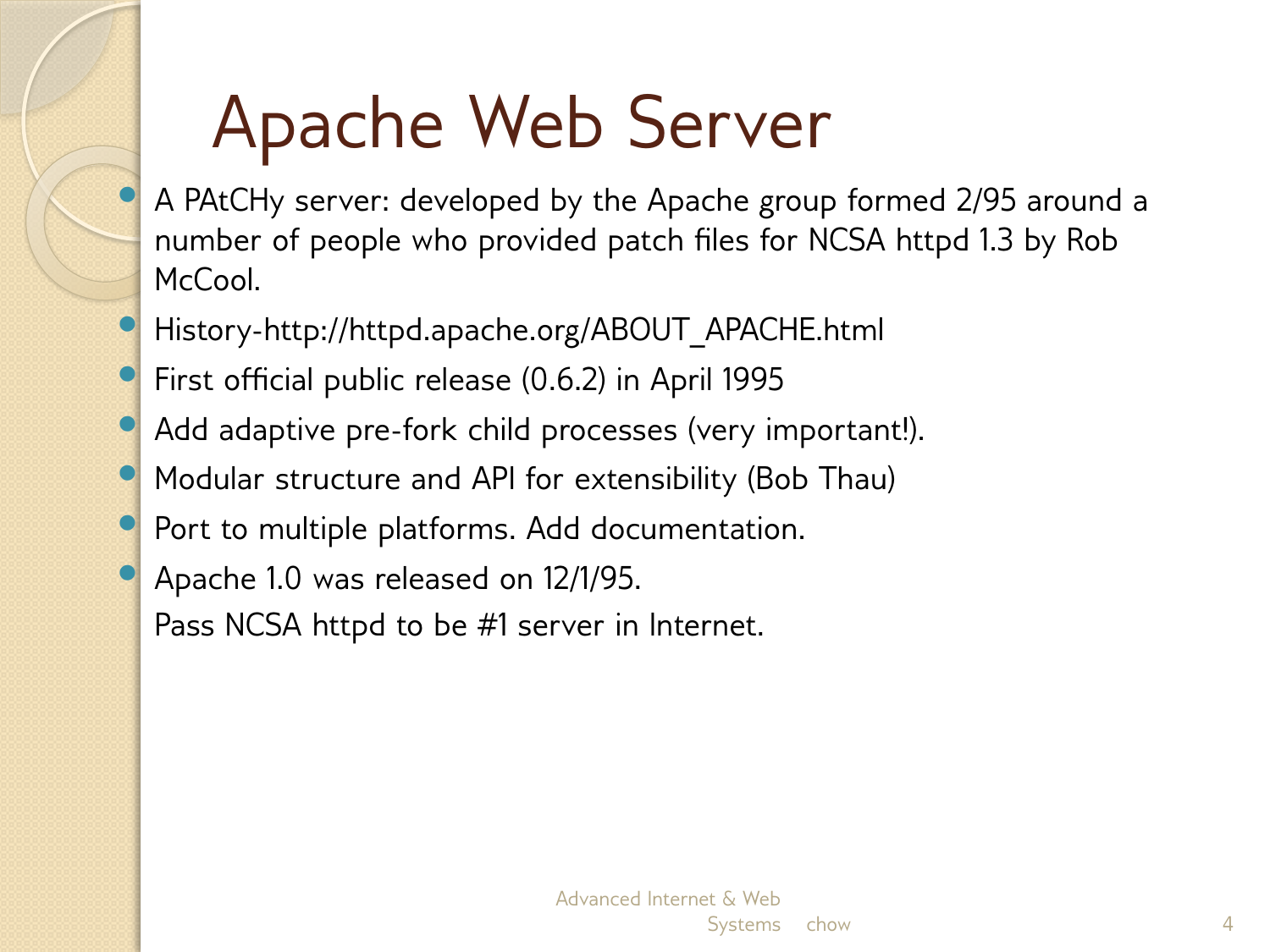

# Apache Web Server
A PAtCHy server: developed by the Apache group formed 2/95 around a number of people who provided patch files for NCSA httpd 1.3 by Rob McCool.
History-http://httpd.apache.org/ABOUT_APACHE.html
First official public release (0.6.2) in April 1995
Add adaptive pre-fork child processes (very important!).
Modular structure and API for extensibility (Bob Thau)
Port to multiple platforms. Add documentation.
Apache 1.0 was released on 12/1/95.
Pass NCSA httpd to be #1 server in Internet.
Advanced Internet & Web Systems
chow
4